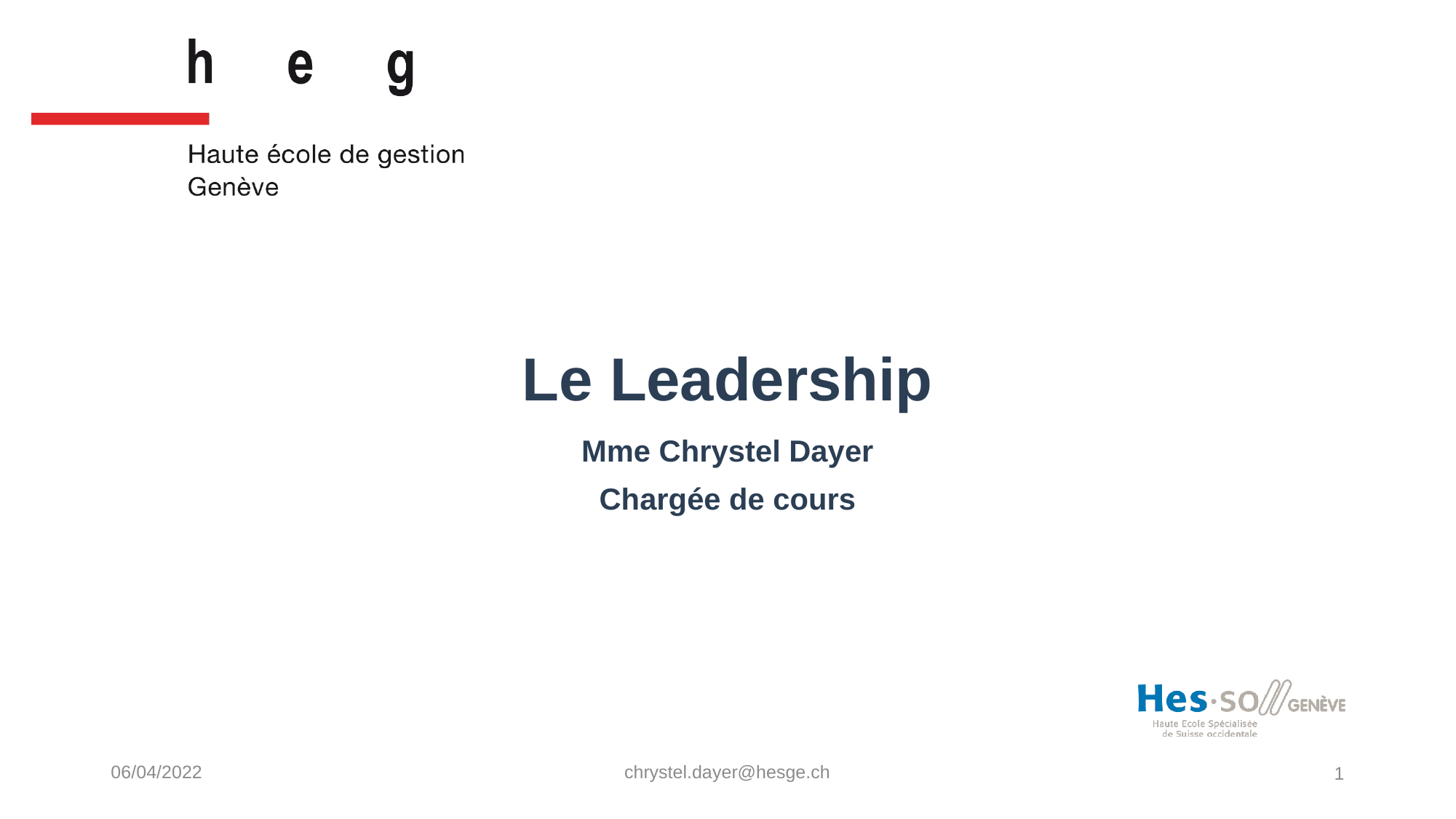

# Le Leadership
Mme Chrystel Dayer
Chargée de cours
06/04/2022
chrystel.dayer@hesge.ch
1